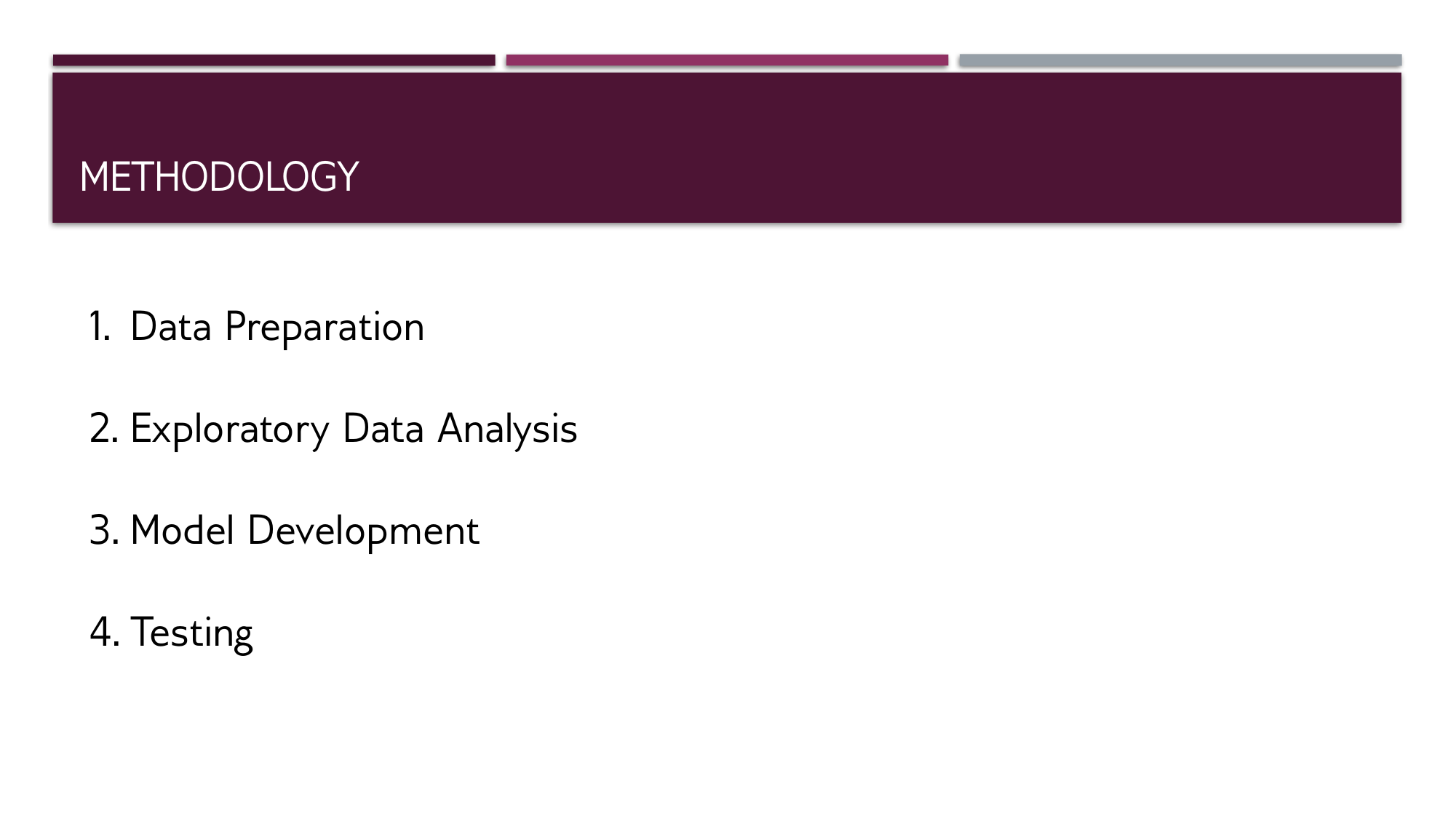

# Methodology
Data Preparation
Exploratory Data Analysis
Model Development
Testing